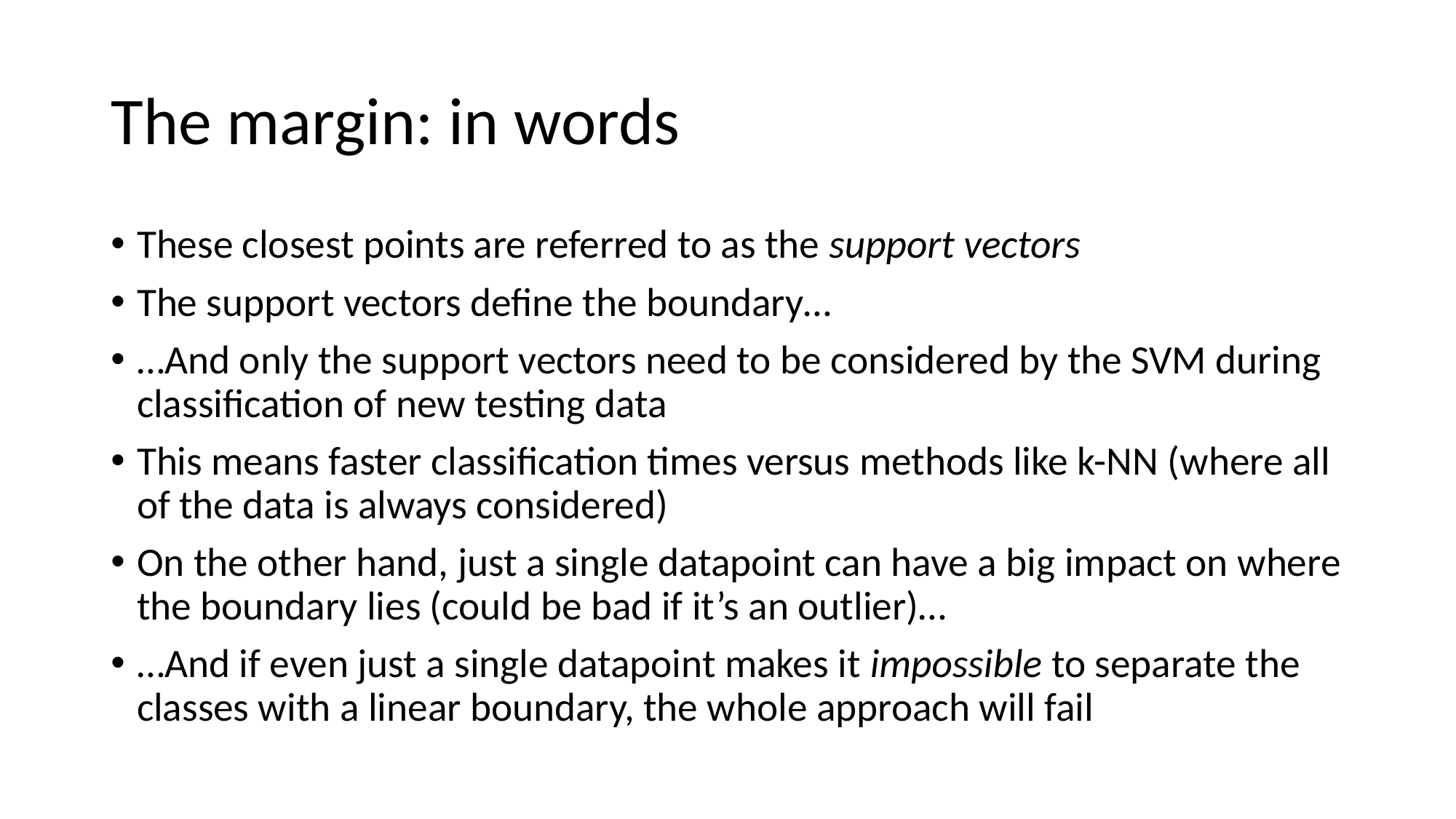

# The margin: in words
These closest points are referred to as the support vectors
The support vectors define the boundary…
…And only the support vectors need to be considered by the SVM during classification of new testing data
This means faster classification times versus methods like k-NN (where all of the data is always considered)
On the other hand, just a single datapoint can have a big impact on where the boundary lies (could be bad if it’s an outlier)…
…And if even just a single datapoint makes it impossible to separate the classes with a linear boundary, the whole approach will fail